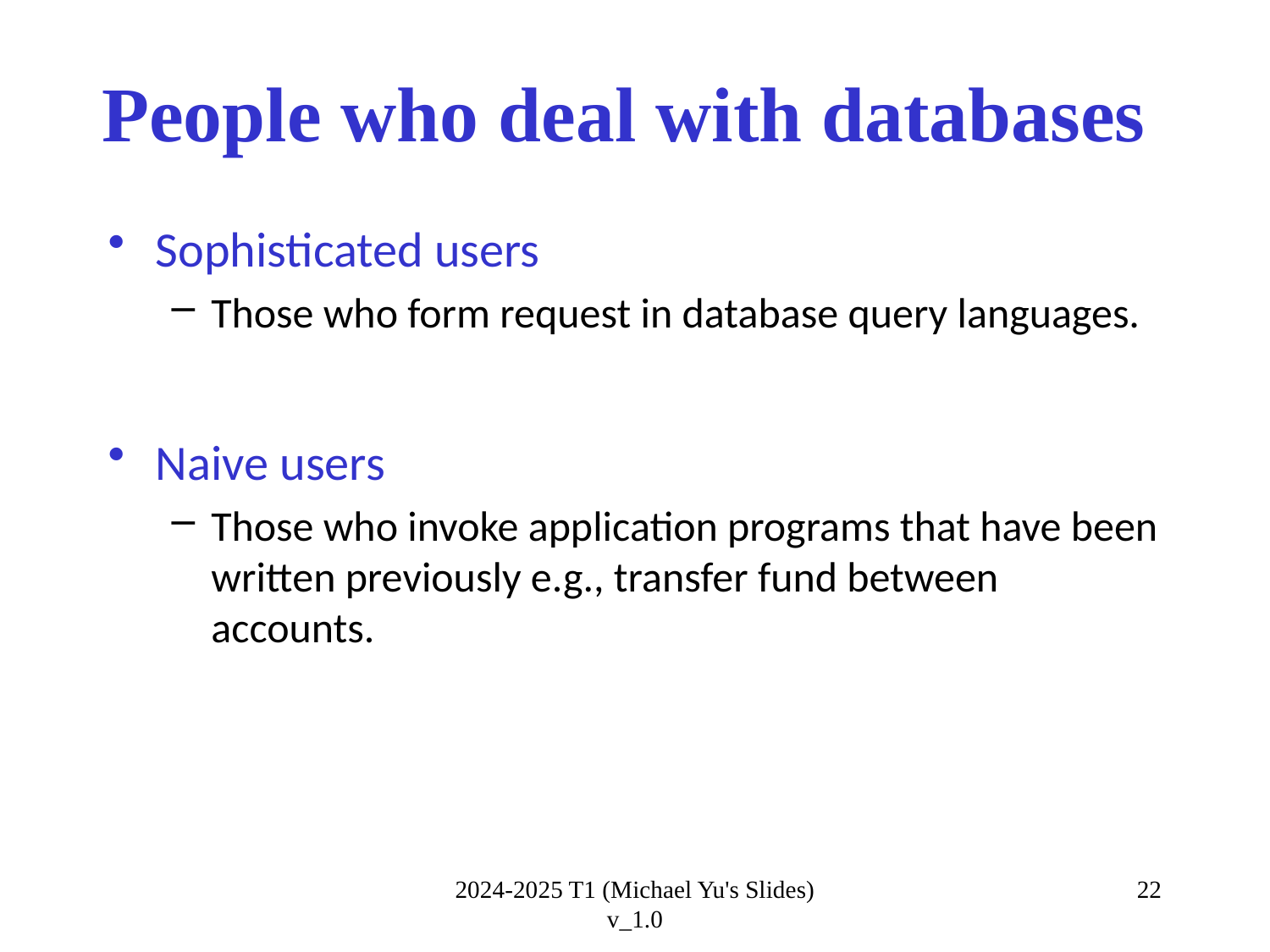

# People who deal with databases
Sophisticated users
Those who form request in database query languages.

Naive users
Those who invoke application programs that have been written previously e.g., transfer fund between accounts.
2024-2025 T1 (Michael Yu's Slides) v_1.0
22